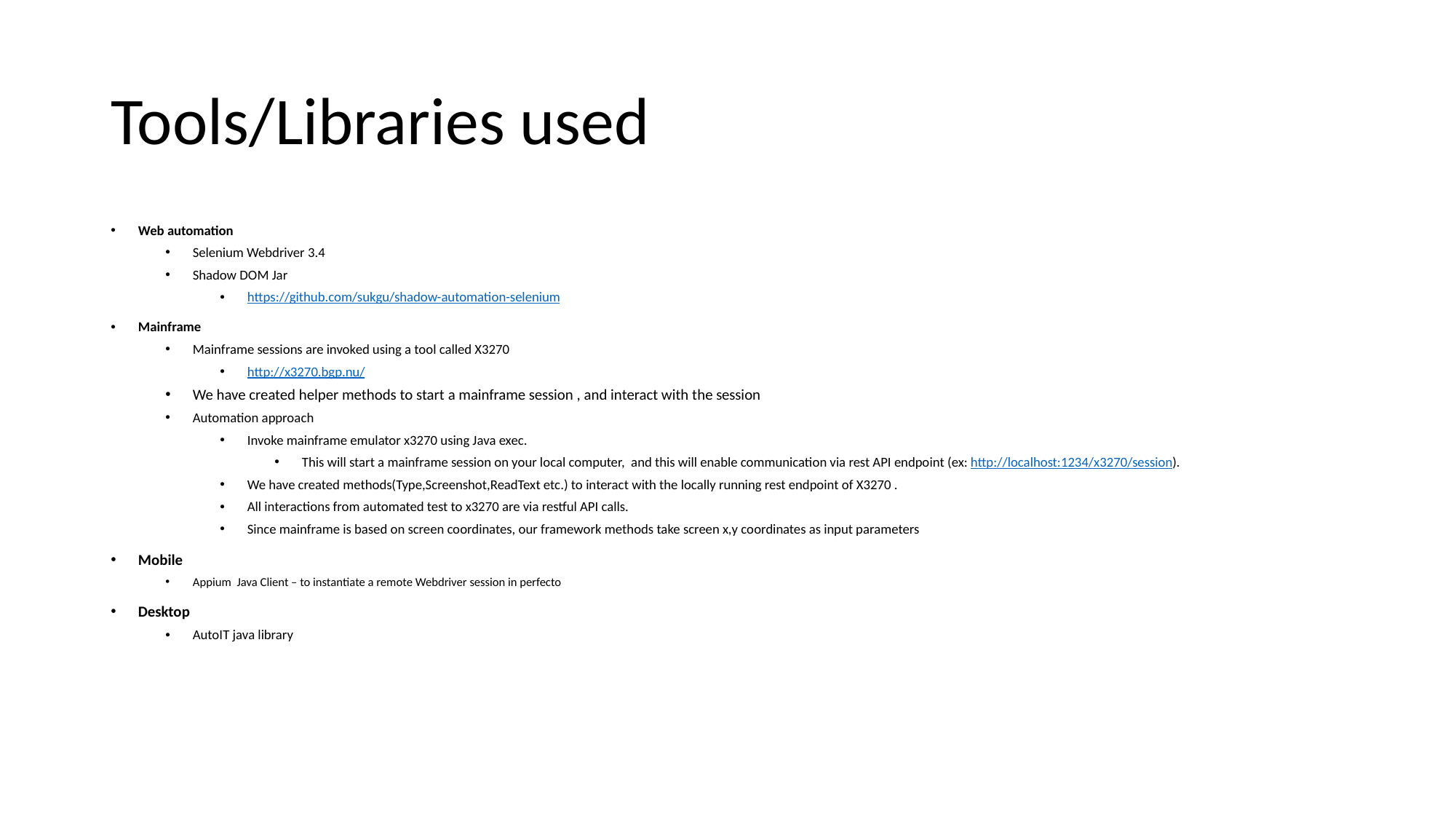

# Tools/Libraries used
Web automation
Selenium Webdriver 3.4
Shadow DOM Jar
https://github.com/sukgu/shadow-automation-selenium
Mainframe
Mainframe sessions are invoked using a tool called X3270
http://x3270.bgp.nu/
We have created helper methods to start a mainframe session , and interact with the session
Automation approach
Invoke mainframe emulator x3270 using Java exec.
This will start a mainframe session on your local computer,  and this will enable communication via rest API endpoint (ex: http://localhost:1234/x3270/session).
We have created methods(Type,Screenshot,ReadText etc.) to interact with the locally running rest endpoint of X3270 .
All interactions from automated test to x3270 are via restful API calls.
Since mainframe is based on screen coordinates, our framework methods take screen x,y coordinates as input parameters
Mobile
Appium  Java Client – to instantiate a remote Webdriver session in perfecto
Desktop
AutoIT java library